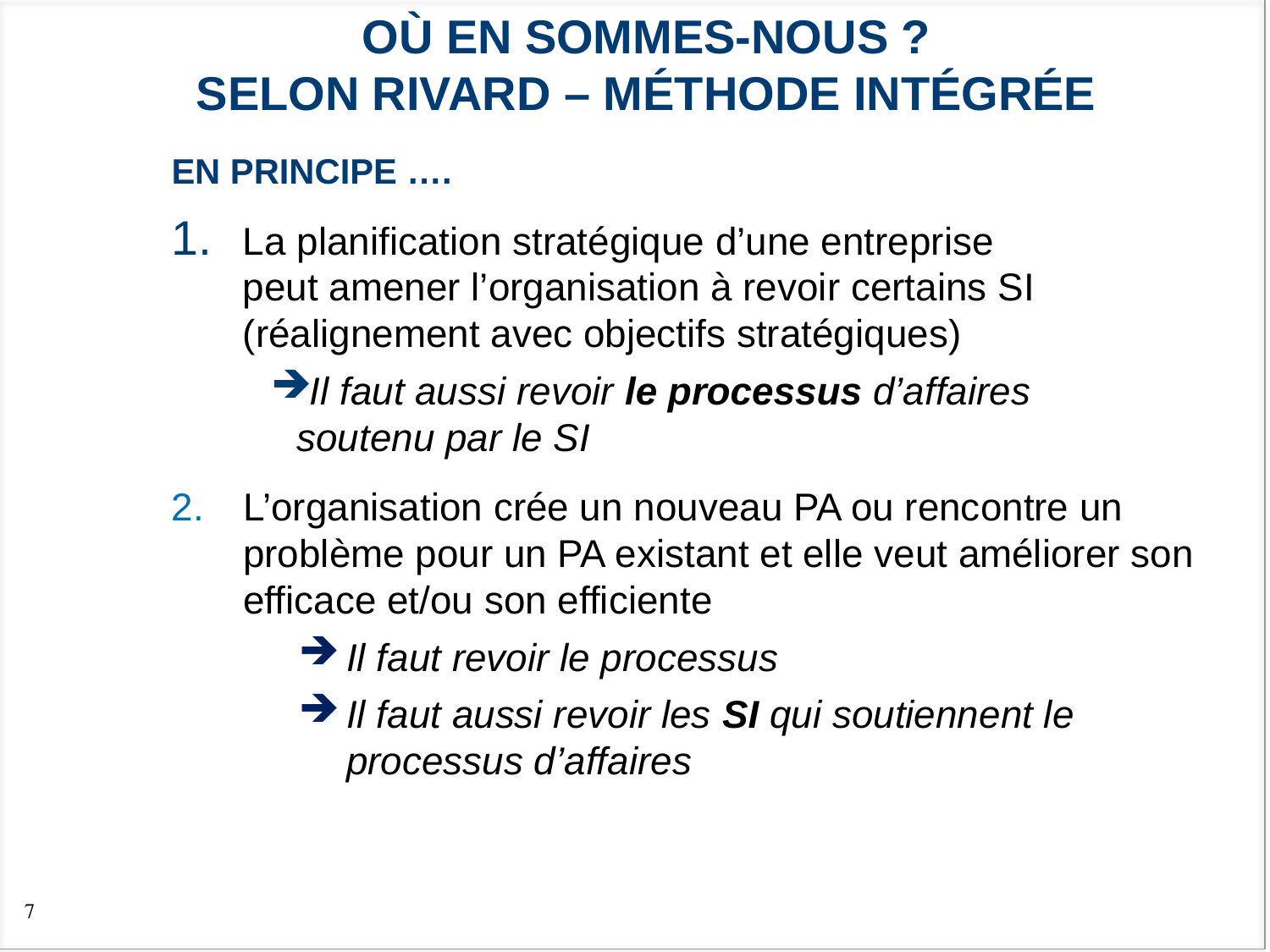

Où en sommes-nous ?
Selon rivard – méthode intégrée

# En principe ….
La planification stratégique d’une entreprise peut amener l’organisation à revoir certains SI (réalignement avec objectifs stratégiques)
Il faut aussi revoir le processus d’affaires soutenu par le SI

L’organisation crée un nouveau PA ou rencontre un problème pour un PA existant et elle veut améliorer son efficace et/ou son efficiente
Il faut revoir le processus
Il faut aussi revoir les SI qui soutiennent le processus d’affaires